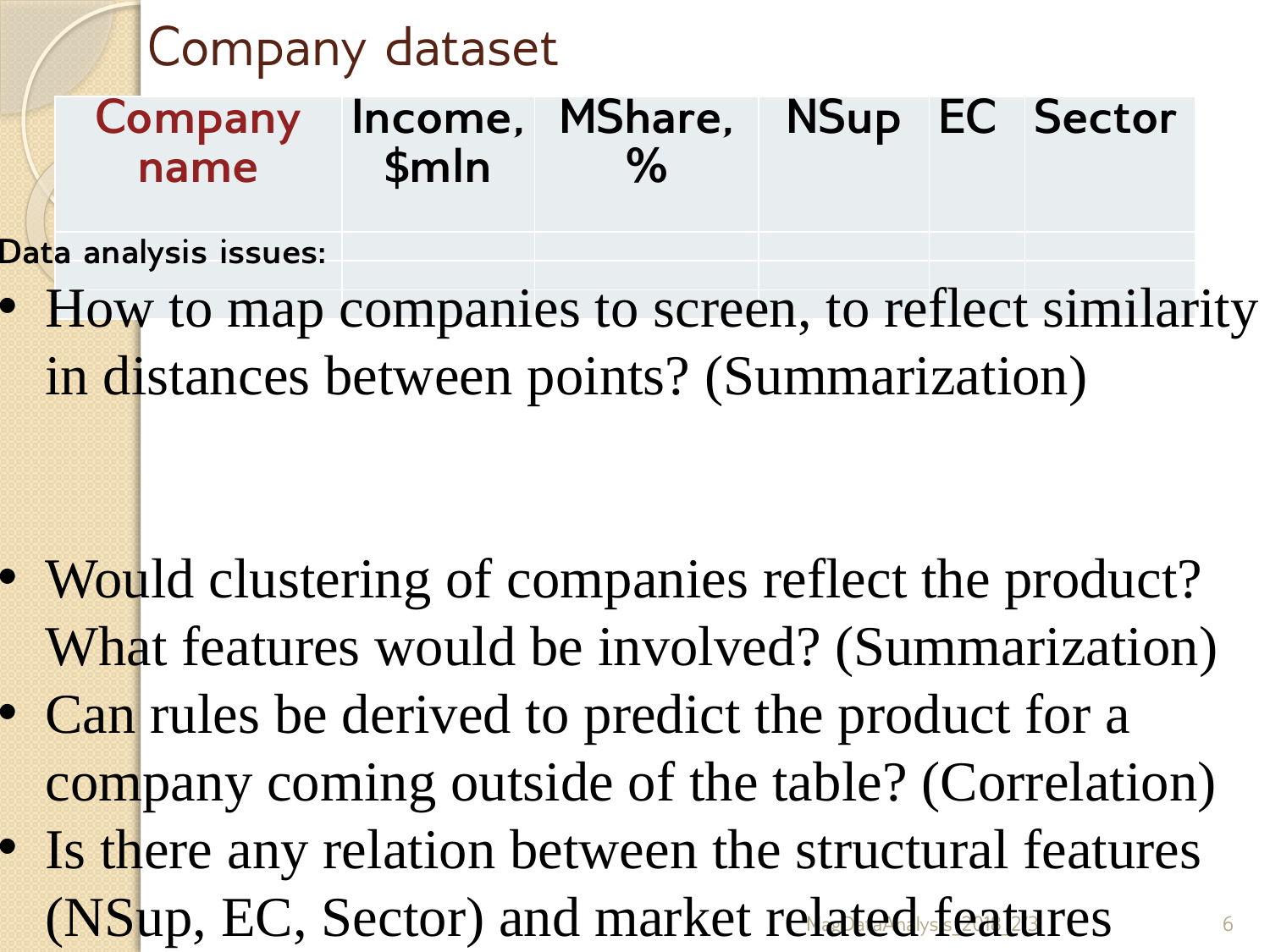

# Company dataset
| Company name | Income, $mln | MShare,% | NSup | EC | Sector |
| --- | --- | --- | --- | --- | --- |
|  |  |  |  |  |  |
|  |  |  |  |  |  |
|  |  |  |  |  |  |

Data analysis issues:
How to map companies to screen, to reflect similarity in distances between points? (Summarization)
Would clustering of companies reflect the product? What features would be involved? (Summarization)
Can rules be derived to predict the product for a company coming outside of the table? (Correlation)
Is there any relation between the structural features (NSup, EC, Sector) and market related features (Income, MShare)? (Correlation)

MagDataAnalysis_2018_2/3
6